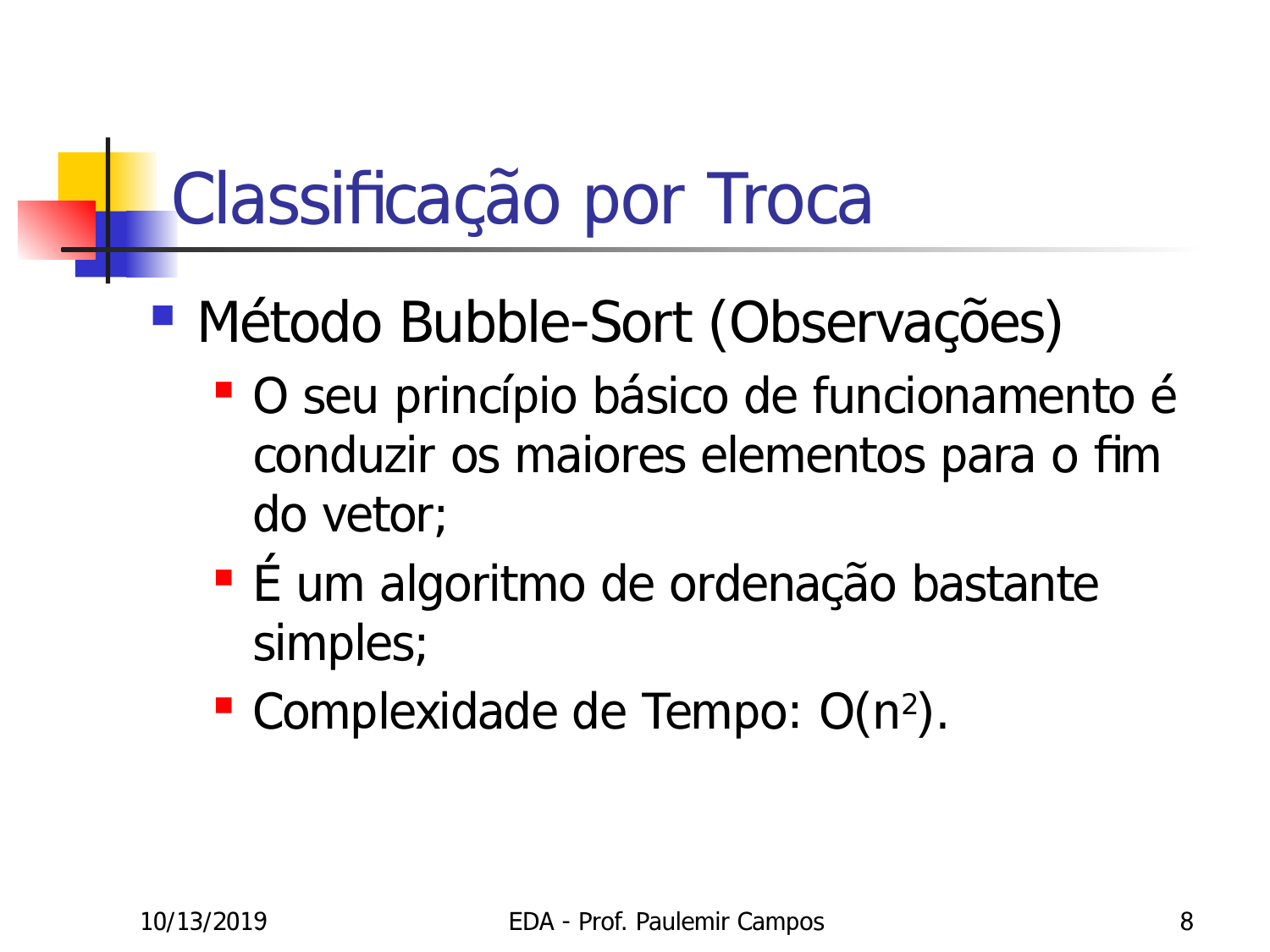

Classificação por Troca
Método Bubble-Sort (Observações)
O seu princípio básico de funcionamento é conduzir os maiores elementos para o fim do vetor;
É um algoritmo de ordenação bastante simples;
Complexidade de Tempo: O(n2).

10/13/2019
EDA - Prof. Paulemir Campos
8